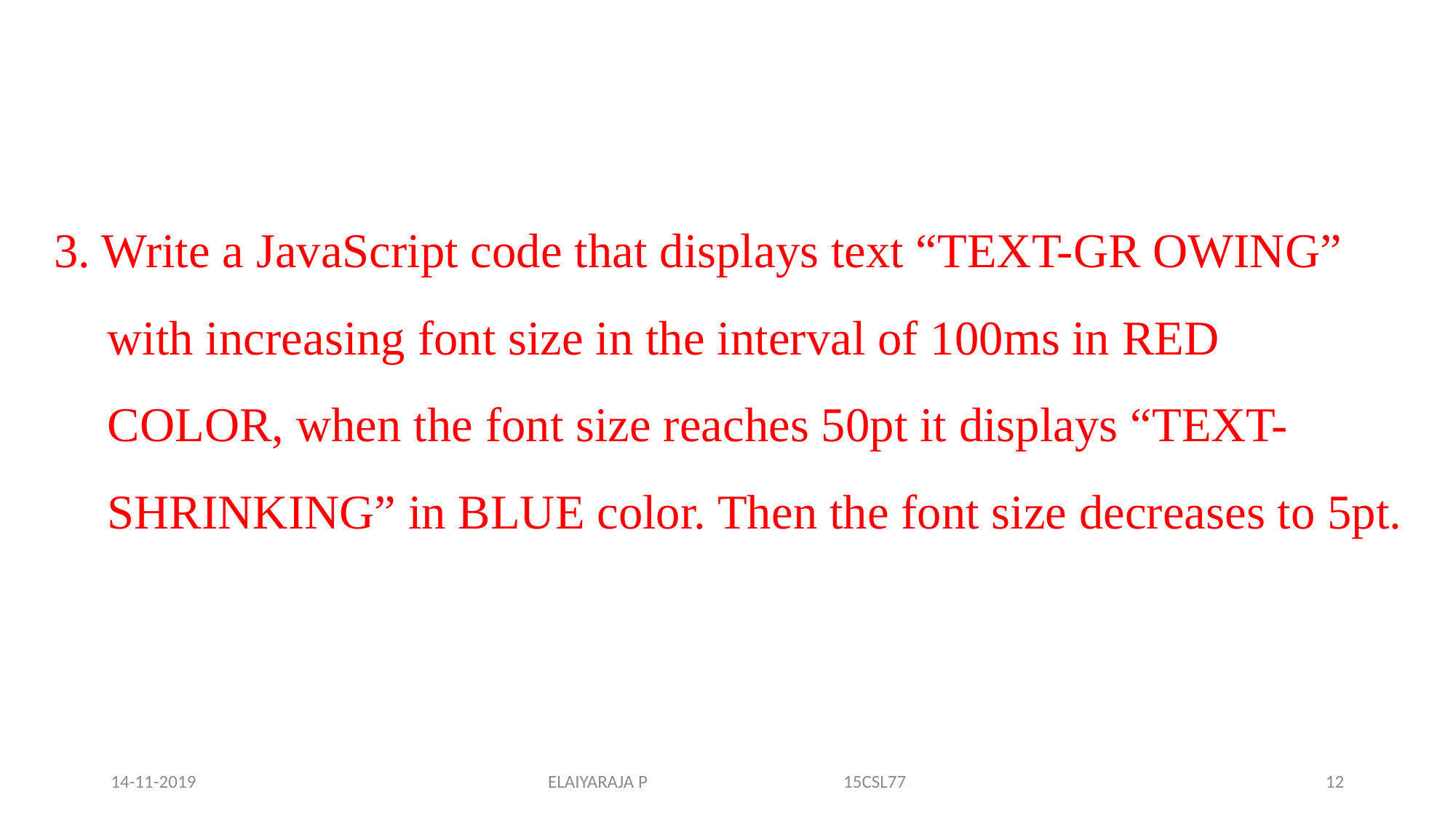

3. Write a JavaScript code that displays text “TEXT-GR OWING”
     with increasing font size in the interval of 100ms in RED
     COLOR, when the font size reaches 50pt it displays “TEXT-
     SHRINKING” in BLUE color. Then the font size decreases to 5pt.
14-11-2019
ELAIYARAJA P                                               15CSL77
12